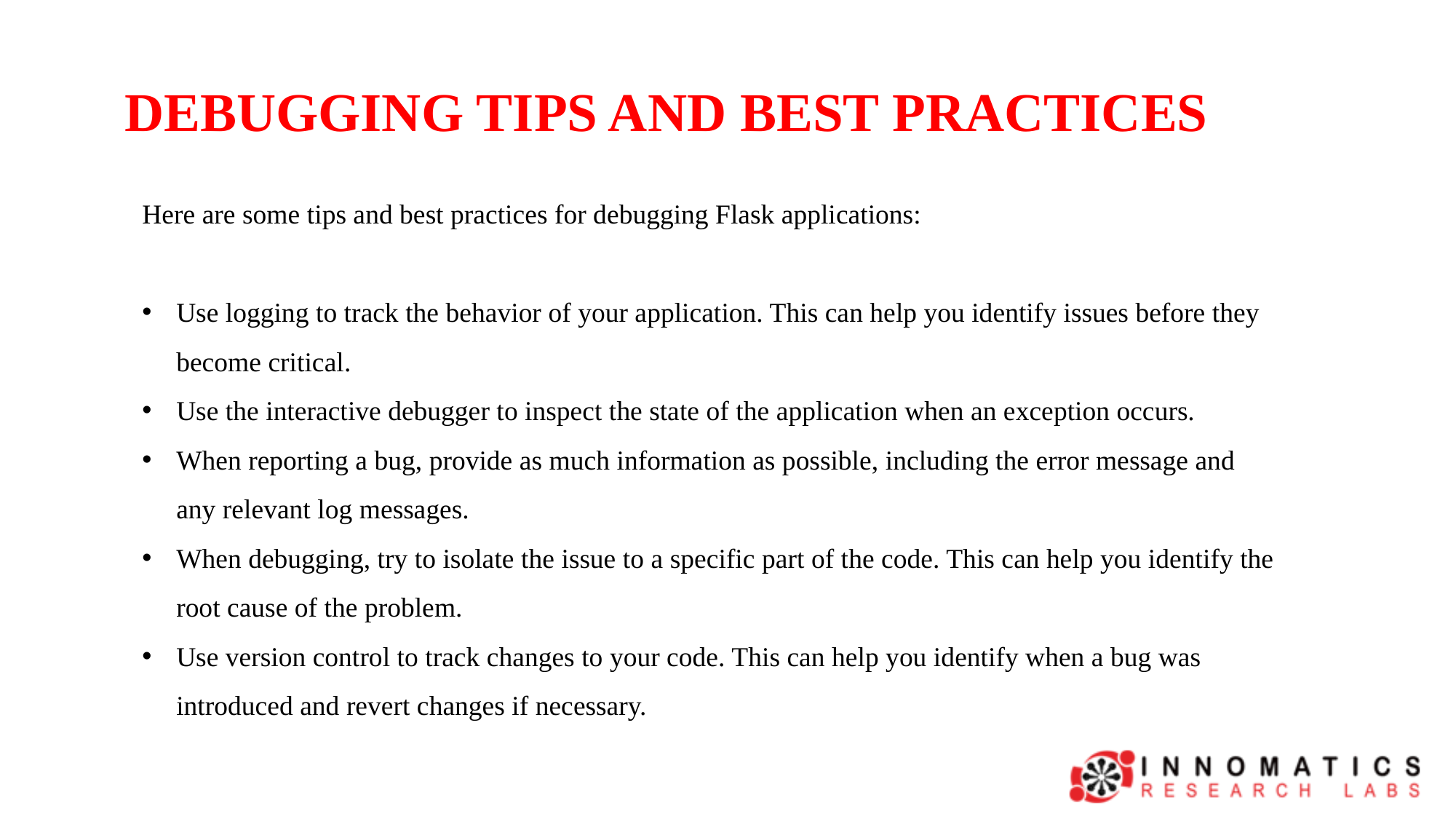

DEBUGGING TIPS AND BEST PRACTICES
Here are some tips and best practices for debugging Flask applications:

Use logging to track the behavior of your application. This can help you identify issues before they become critical.
Use the interactive debugger to inspect the state of the application when an exception occurs.
When reporting a bug, provide as much information as possible, including the error message and any relevant log messages.
When debugging, try to isolate the issue to a specific part of the code. This can help you identify the root cause of the problem.
Use version control to track changes to your code. This can help you identify when a bug was introduced and revert changes if necessary.